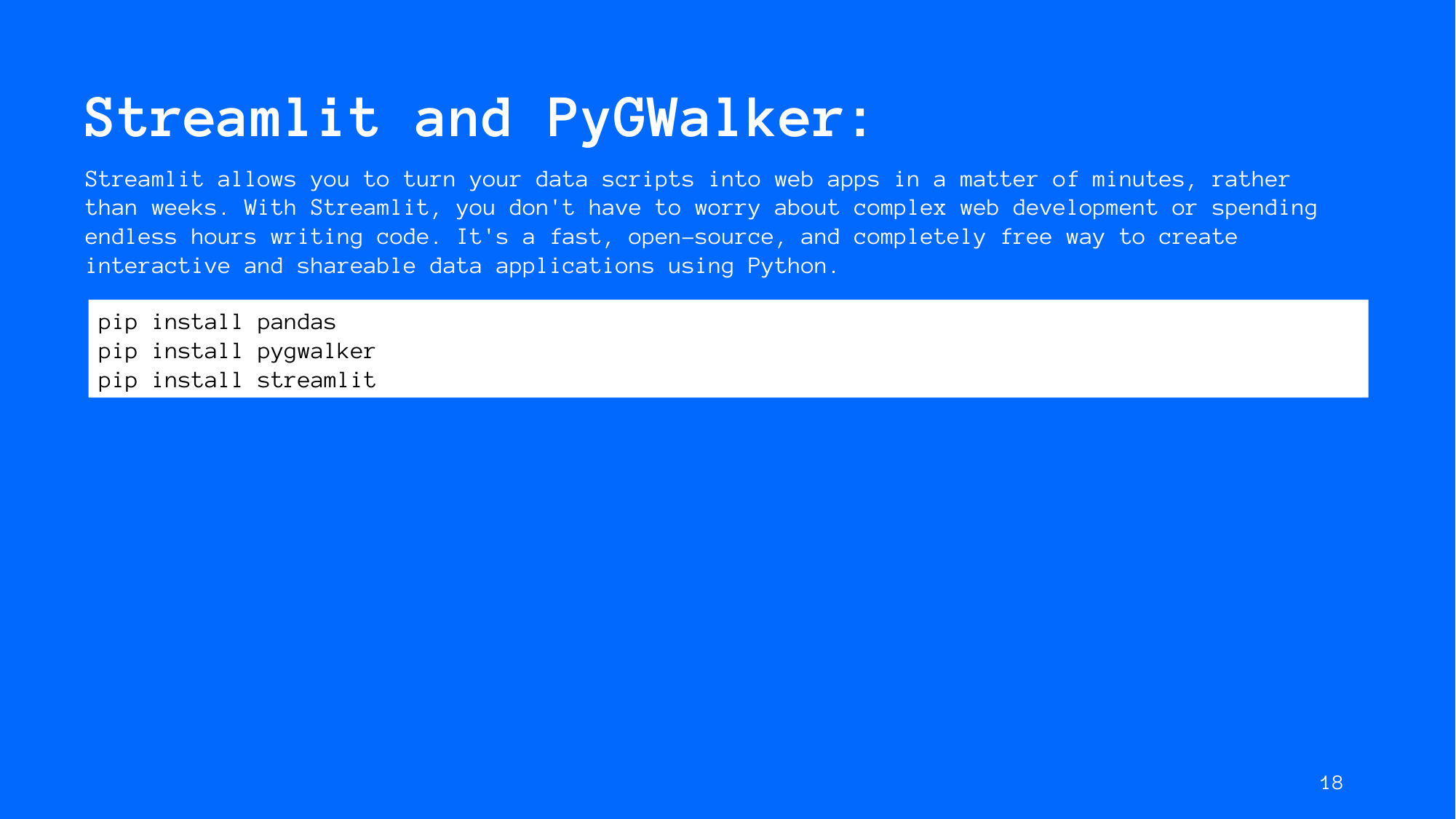

Streamlit and PyGWalker:
Streamlit allows you to turn your data scripts into web apps in a matter of minutes, rather than weeks. With Streamlit, you don't have to worry about complex web development or spending endless hours writing code. It's a fast, open-source, and completely free way to create interactive and shareable data applications using Python.
pip install pandas
pip install pygwalker
pip install streamlit
18